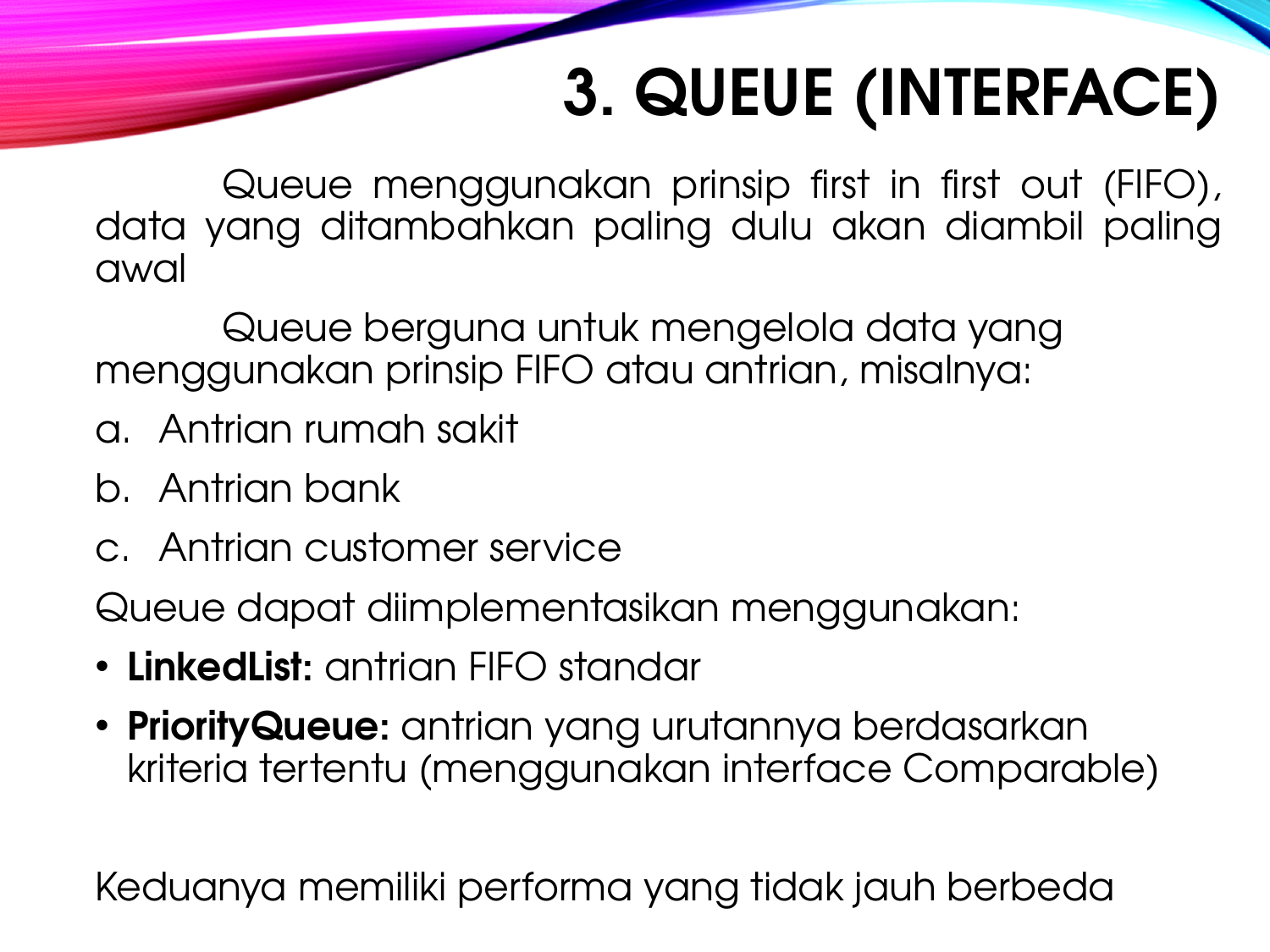

# 3. Queue (Interface)
	Queue menggunakan prinsip first in first out (FIFO), data yang ditambahkan paling dulu akan diambil paling awal
	Queue berguna untuk mengelola data yang menggunakan prinsip FIFO atau antrian, misalnya:
Antrian rumah sakit
Antrian bank
Antrian customer service
Queue dapat diimplementasikan menggunakan:
LinkedList: antrian FIFO standar
PriorityQueue: antrian yang urutannya berdasarkan kriteria tertentu (menggunakan interface Comparable)

Keduanya memiliki performa yang tidak jauh berbeda